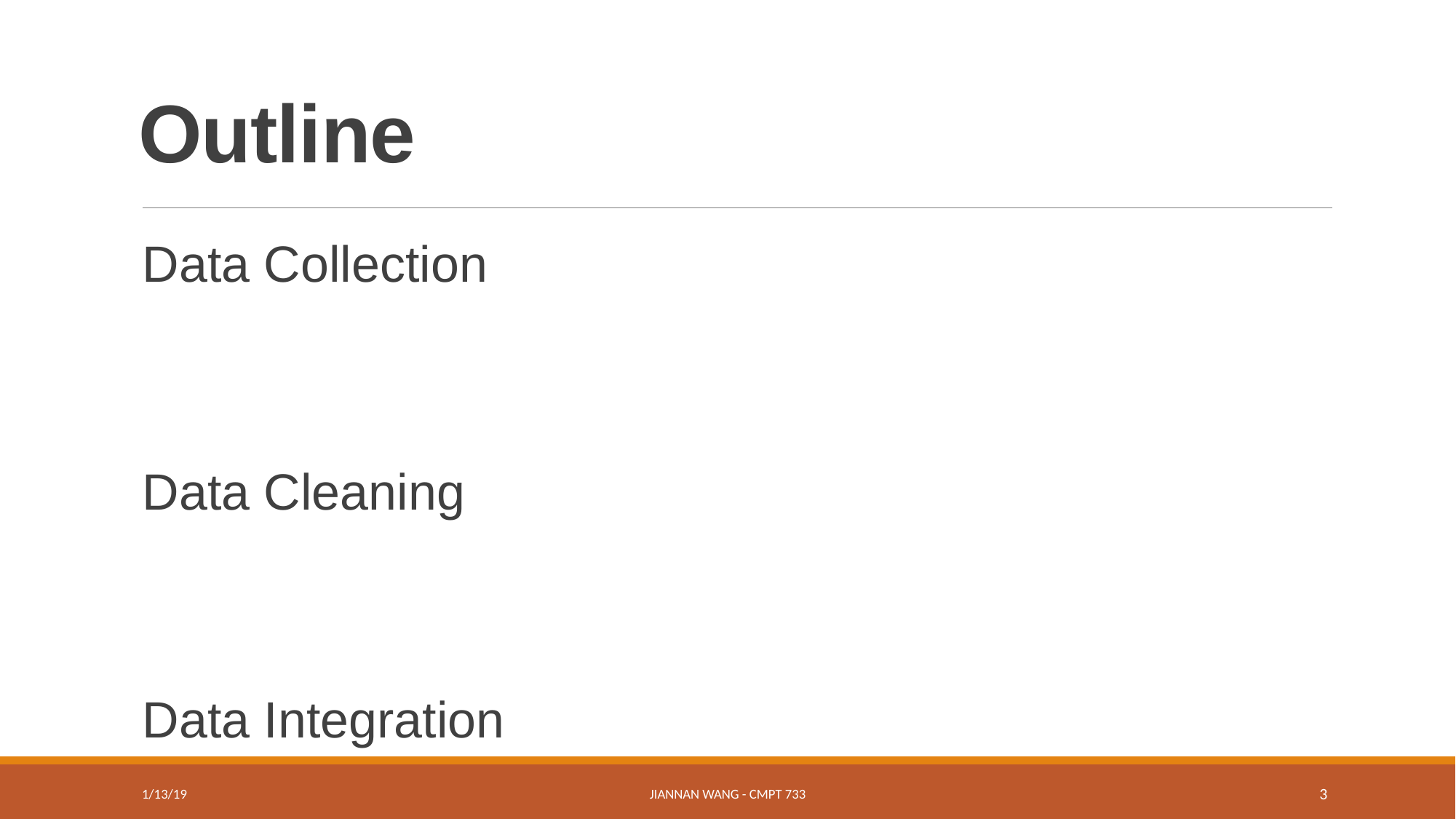

# Outline
Data Collection

Data Cleaning

Data Integration
1/13/19
Jiannan Wang - CMPT 733
3